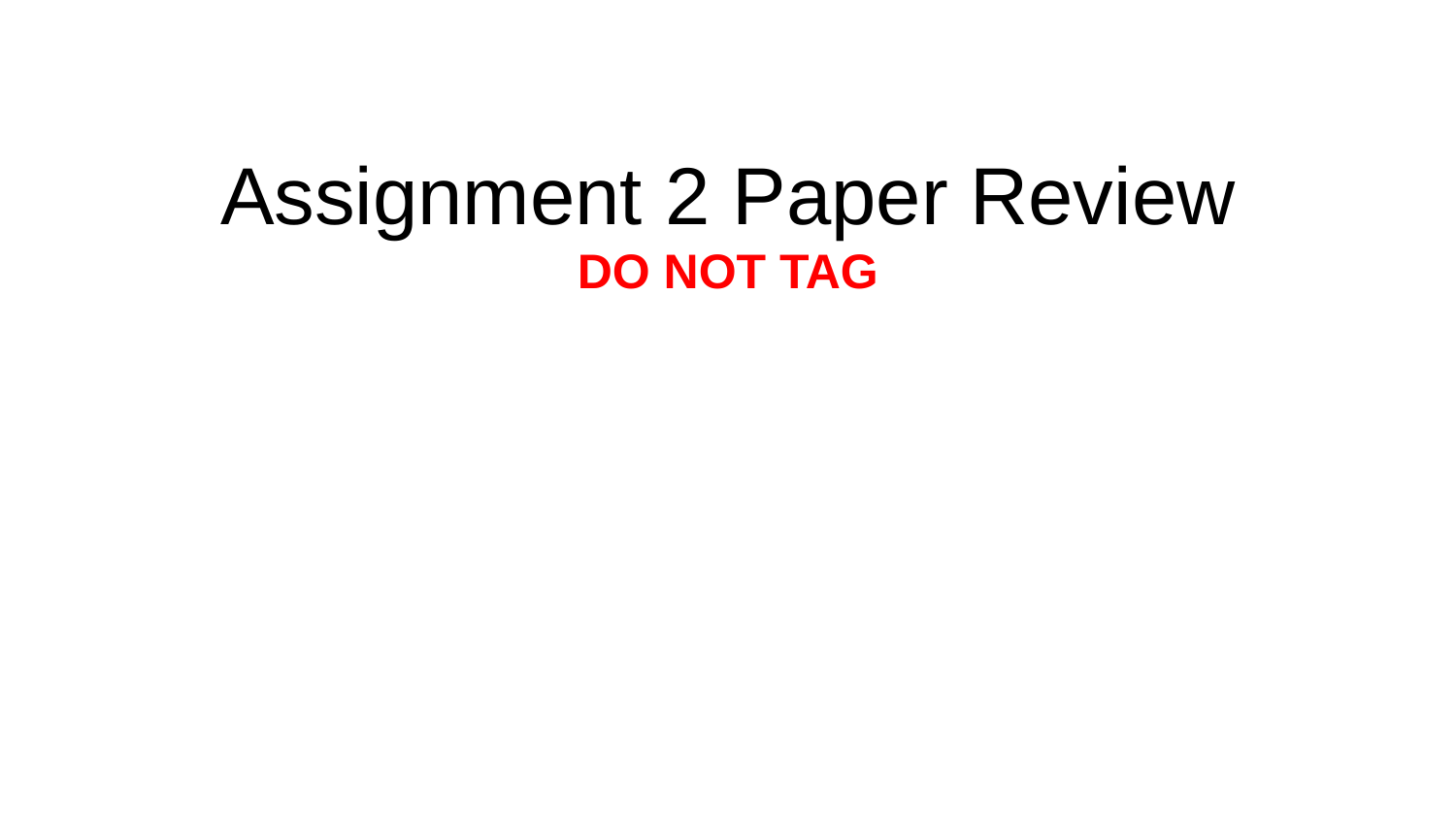

# Assignment 2 Paper Review DO NOT TAG